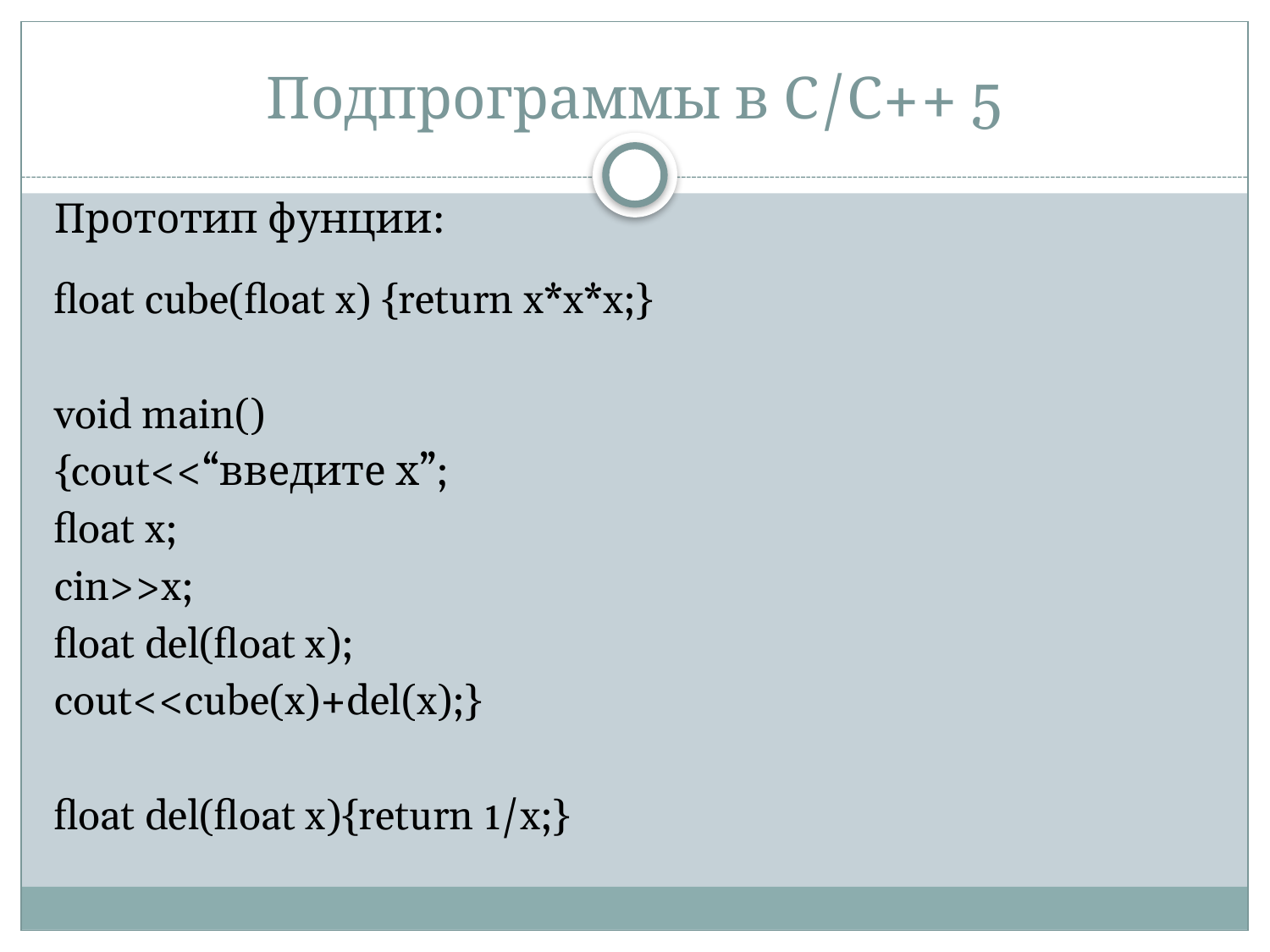

# Подпрограммы в С/С++ 5
Прототип фунции:

float cube(float x) {return x*x*x;}

void main()
{cout<<“введите х”;
float x;
cin>>x;
float del(float x);
cout<<cube(x)+del(x);}

float del(float x){return 1/x;}